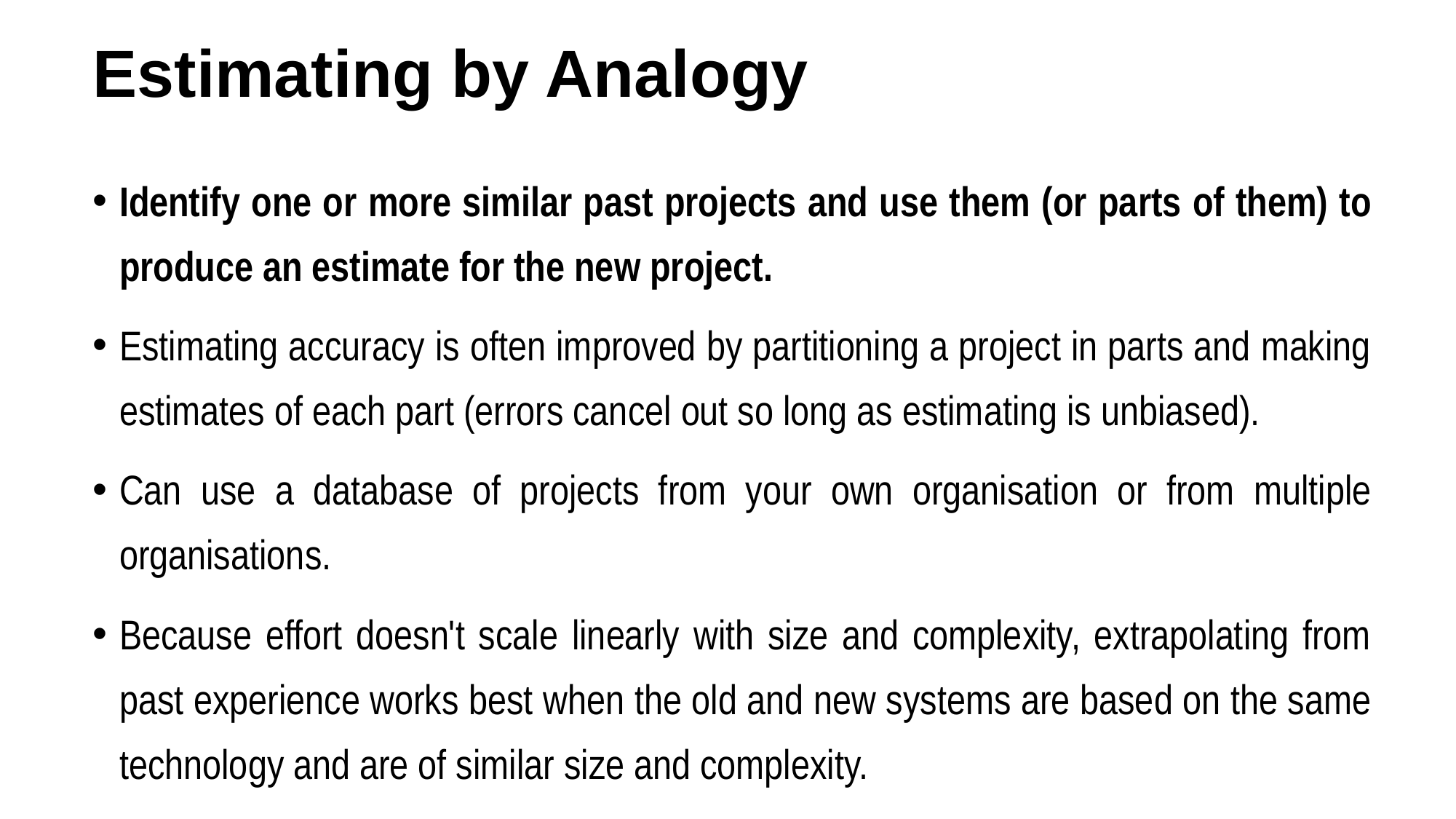

# Estimating by Analogy
Identify one or more similar past projects and use them (or parts of them) to produce an estimate for the new project.
Estimating accuracy is often improved by partitioning a project in parts and making estimates of each part (errors cancel out so long as estimating is unbiased).
Can use a database of projects from your own organisation or from multiple organisations.
Because effort doesn't scale linearly with size and complexity, extrapolating from past experience works best when the old and new systems are based on the same technology and are of similar size and complexity.